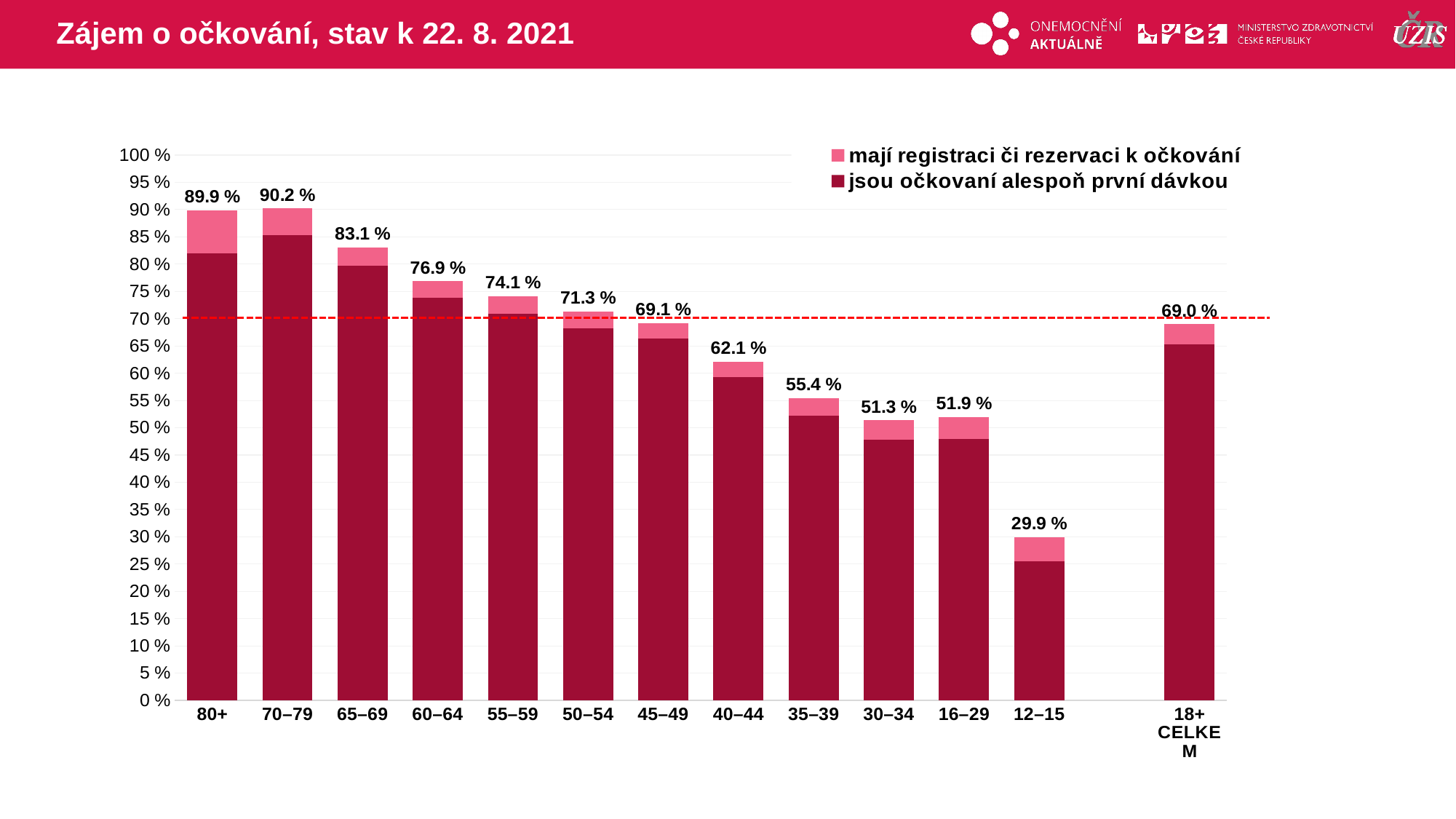

# Zájem o očkování, stav k 22. 8. 2021

### Chart

| Category | mají registraci či rezervaci k očkování | jsou očkovaní alespoň první dávkou |
|---|---|---|
| 80+ | 89.91411 | 81.9328933 |
| 70–79 | 90.21108 | 85.3414652 |
| 65–69 | 83.10084 | 79.7703214 |
| 60–64 | 76.86457 | 73.8233155 |
| 55–59 | 74.13163 | 70.9446899 |
| 50–54 | 71.27103 | 68.2272607 |
| 45–49 | 69.13185 | 66.3902441 |
| 40–44 | 62.13455 | 59.306677 |
| 35–39 | 55.40455 | 52.2227237 |
| 30–34 | 51.34443 | 47.7782986 |
| 16–29 | 51.92055 | 47.8782954 |
| 12–15 | 29.89476 | 25.5410876 |
|  | None | None |
| 18+ CELKEM | 68.97974 | 65.2837075 |